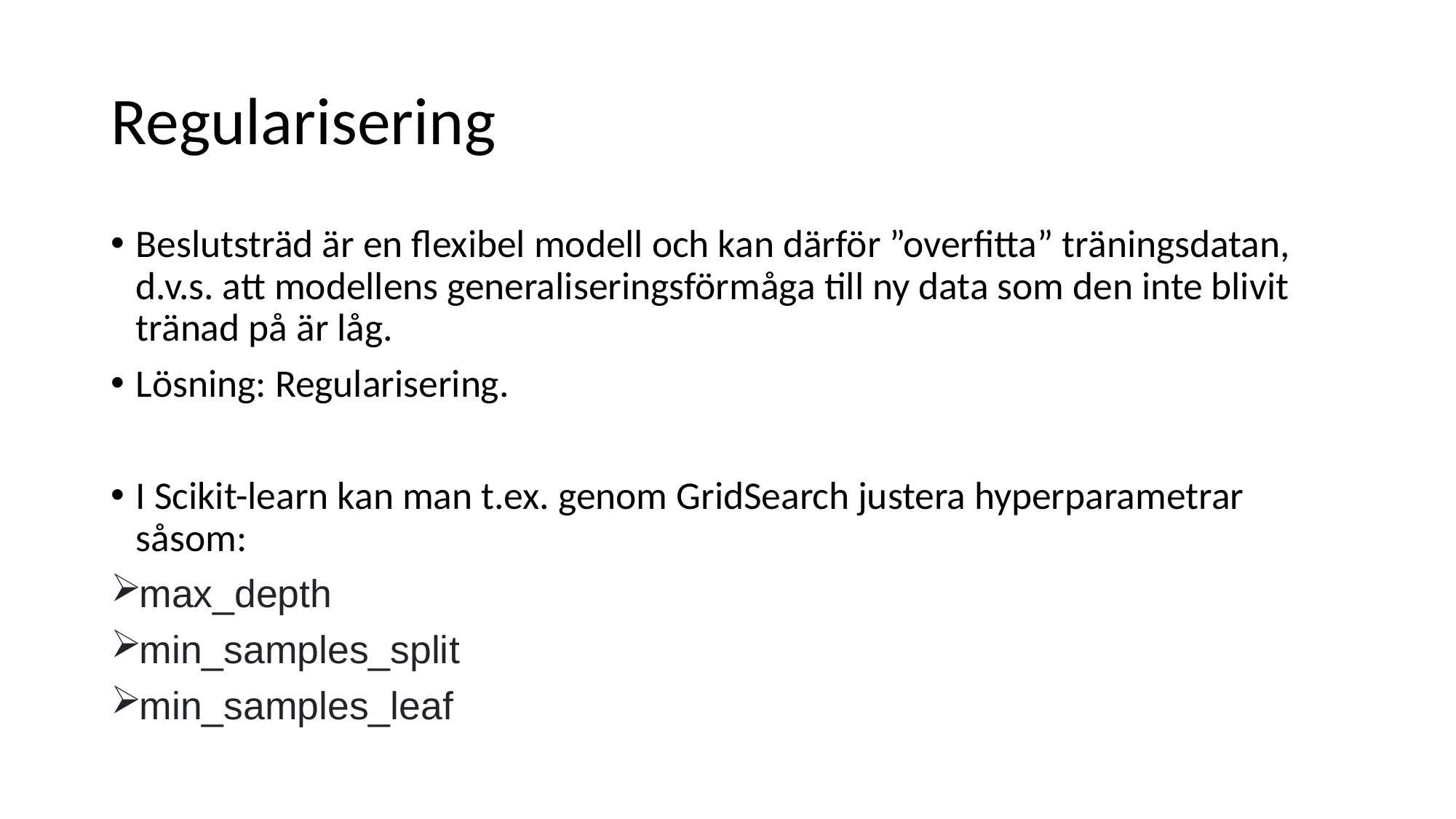

# Regularisering
Beslutsträd är en flexibel modell och kan därför ”overfitta” träningsdatan, d.v.s. att modellens generaliseringsförmåga till ny data som den inte blivit tränad på är låg.
Lösning: Regularisering.

I Scikit-learn kan man t.ex. genom GridSearch justera hyperparametrar såsom:
max_depth
min_samples_split
min_samples_leaf